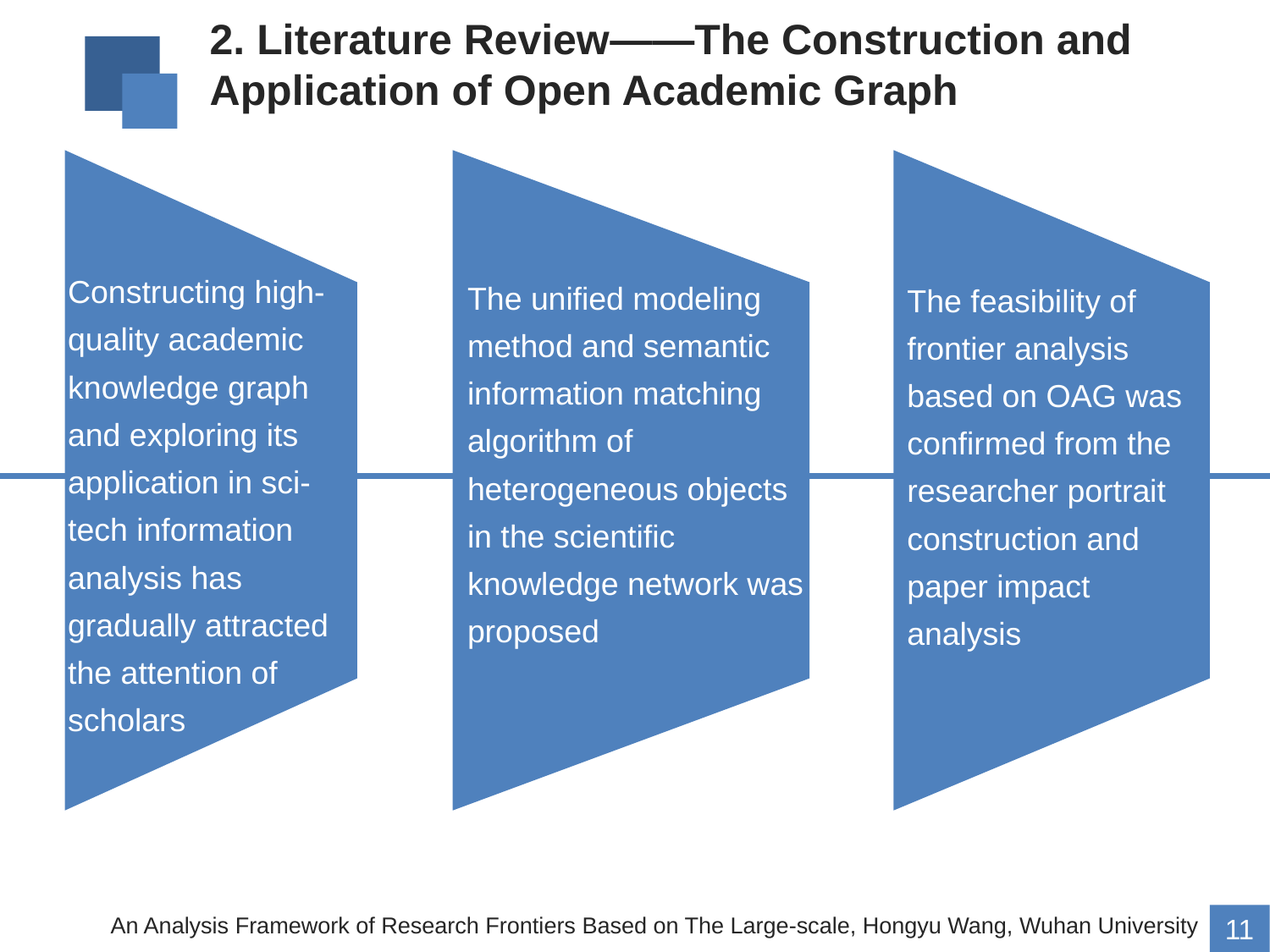

2. Literature Review——The Construction and Application of Open Academic Graph

Constructing high-quality academic knowledge graph and exploring its application in sci-tech information analysis has gradually attracted the attention of scholars

The unified modeling method and semantic information matching
algorithm of heterogeneous objects in the scientific knowledge network was proposed

The feasibility of frontier analysis based on OAG was confirmed from the researcher portrait construction and paper impact analysis
An Analysis Framework of Research Frontiers Based on The Large-scale, Hongyu Wang, Wuhan University
11